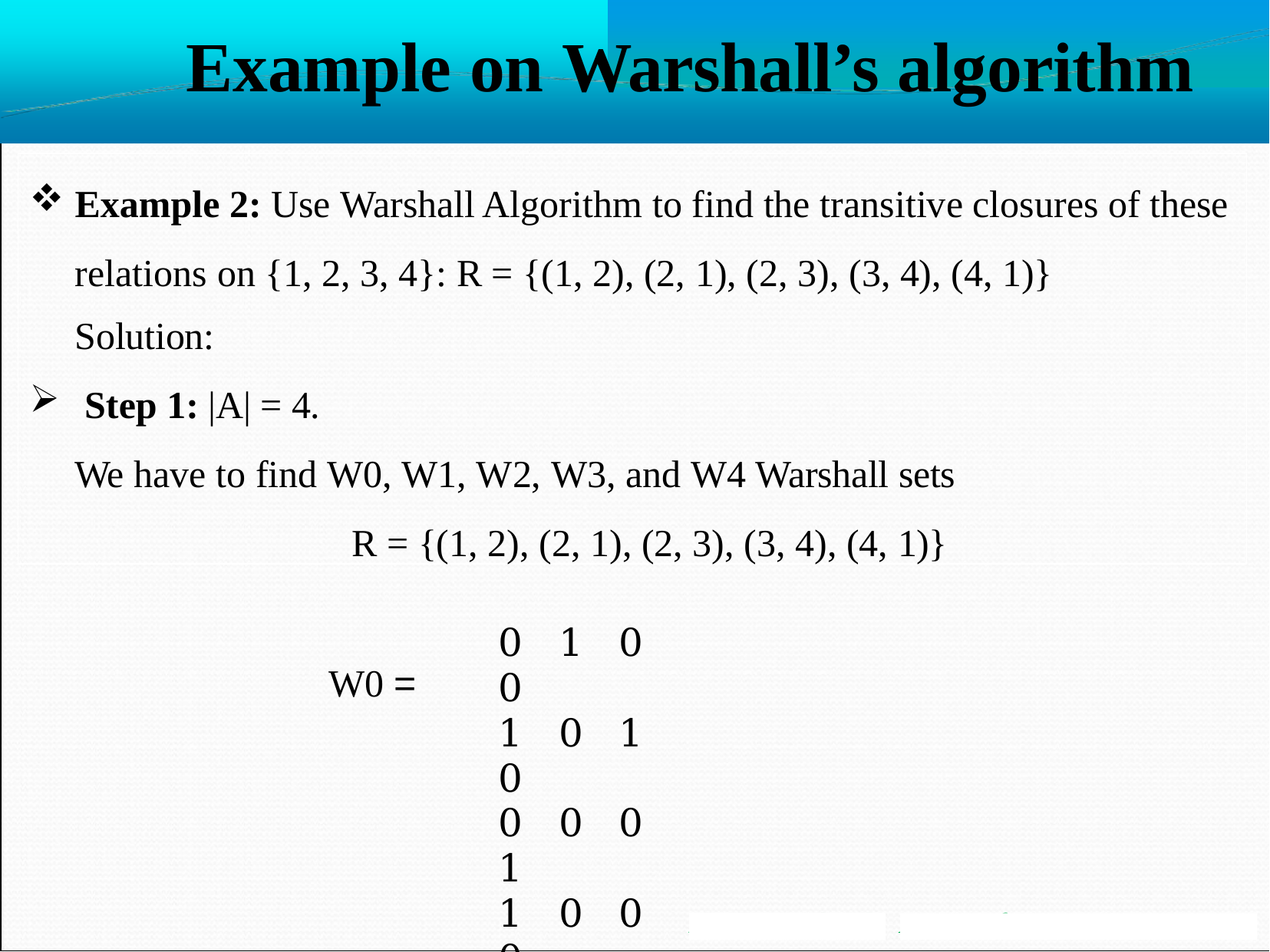

# Example on Warshall’s algorithm
Example 2: Use Warshall Algorithm to find the transitive closures of these relations on {1, 2, 3, 4}: R = {(1, 2), (2, 1), (2, 3), (3, 4), (4, 1)}
Solution:
Step 1: |A| = 4.
We have to find W0, W1, W2, W3, and W4 Warshall sets
R = {(1, 2), (2, 1), (2, 3), (3, 4), (4, 1)}
0	1	0	0
1	0	1	0
0	0	0	1
1	0	0	0
W0 =
Mr. S. B. Shinde
Asst Professor, MESCOE Pune